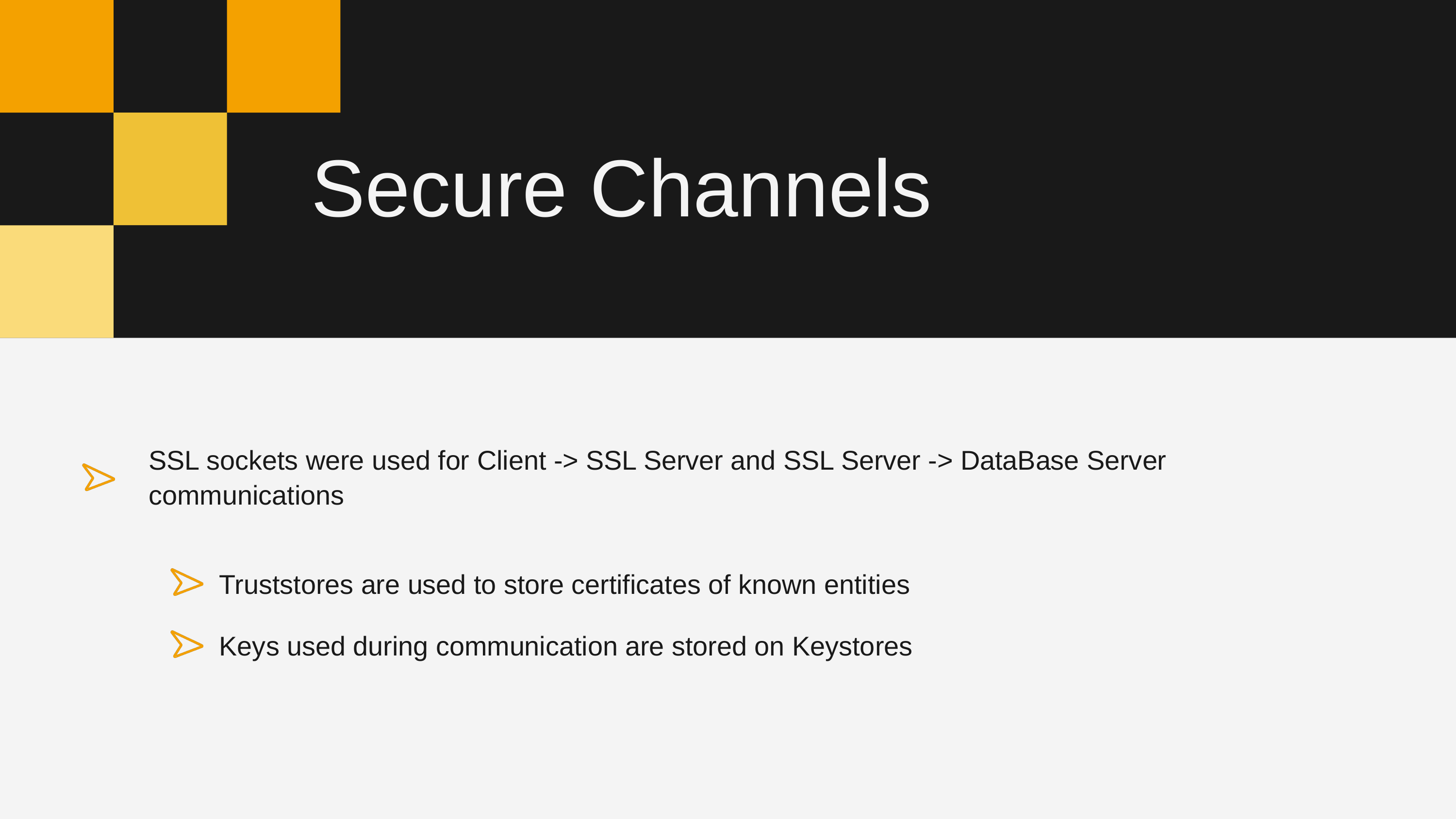

Secure Channels

SSL sockets were used for Client -> SSL Server and SSL Server -> DataBase Server communications

Truststores are used to store certificates of known entities

Keys used during communication are stored on Keystores